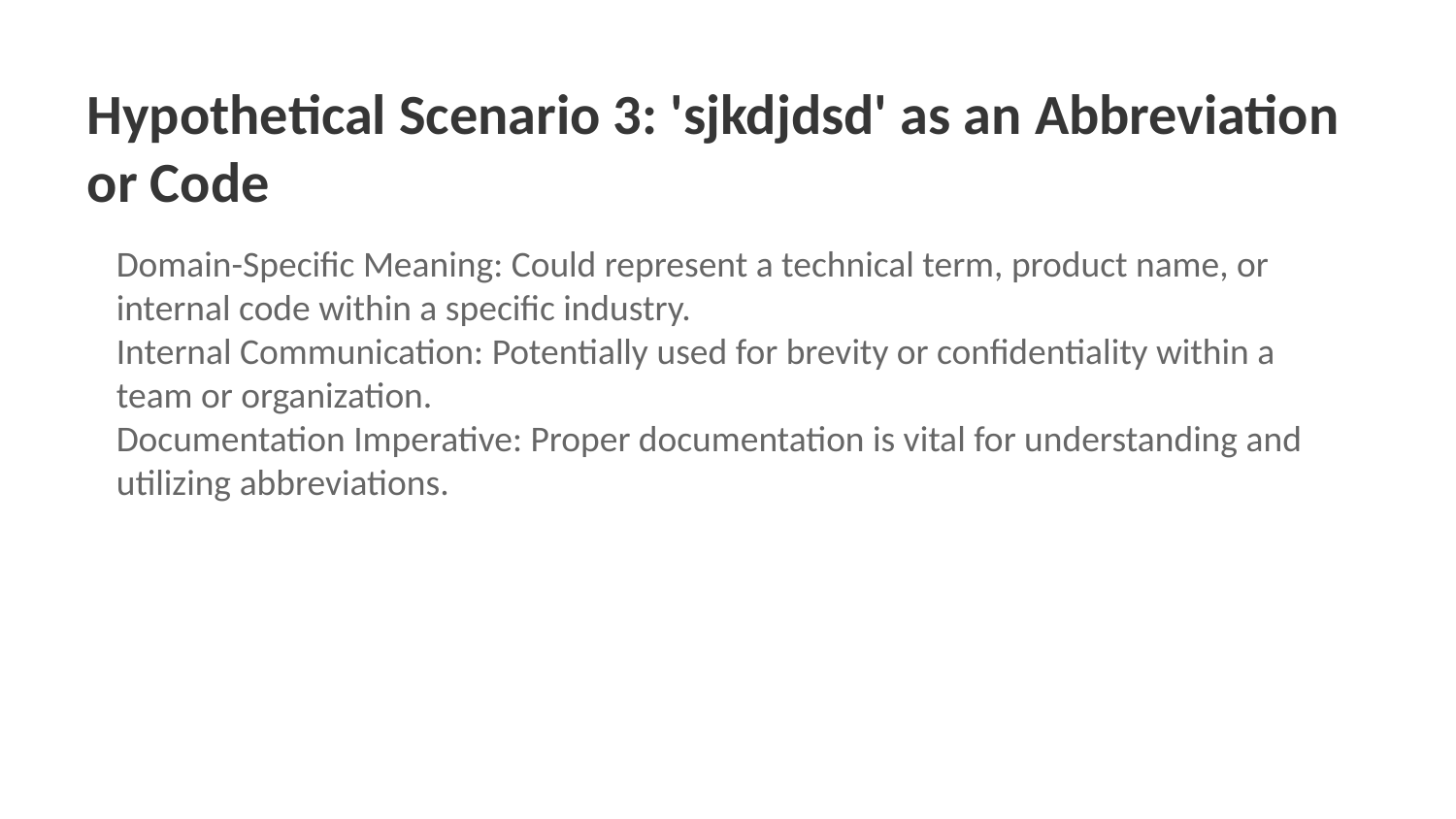

Hypothetical Scenario 3: 'sjkdjdsd' as an Abbreviation or Code
Domain-Specific Meaning: Could represent a technical term, product name, or internal code within a specific industry.
Internal Communication: Potentially used for brevity or confidentiality within a team or organization.
Documentation Imperative: Proper documentation is vital for understanding and utilizing abbreviations.